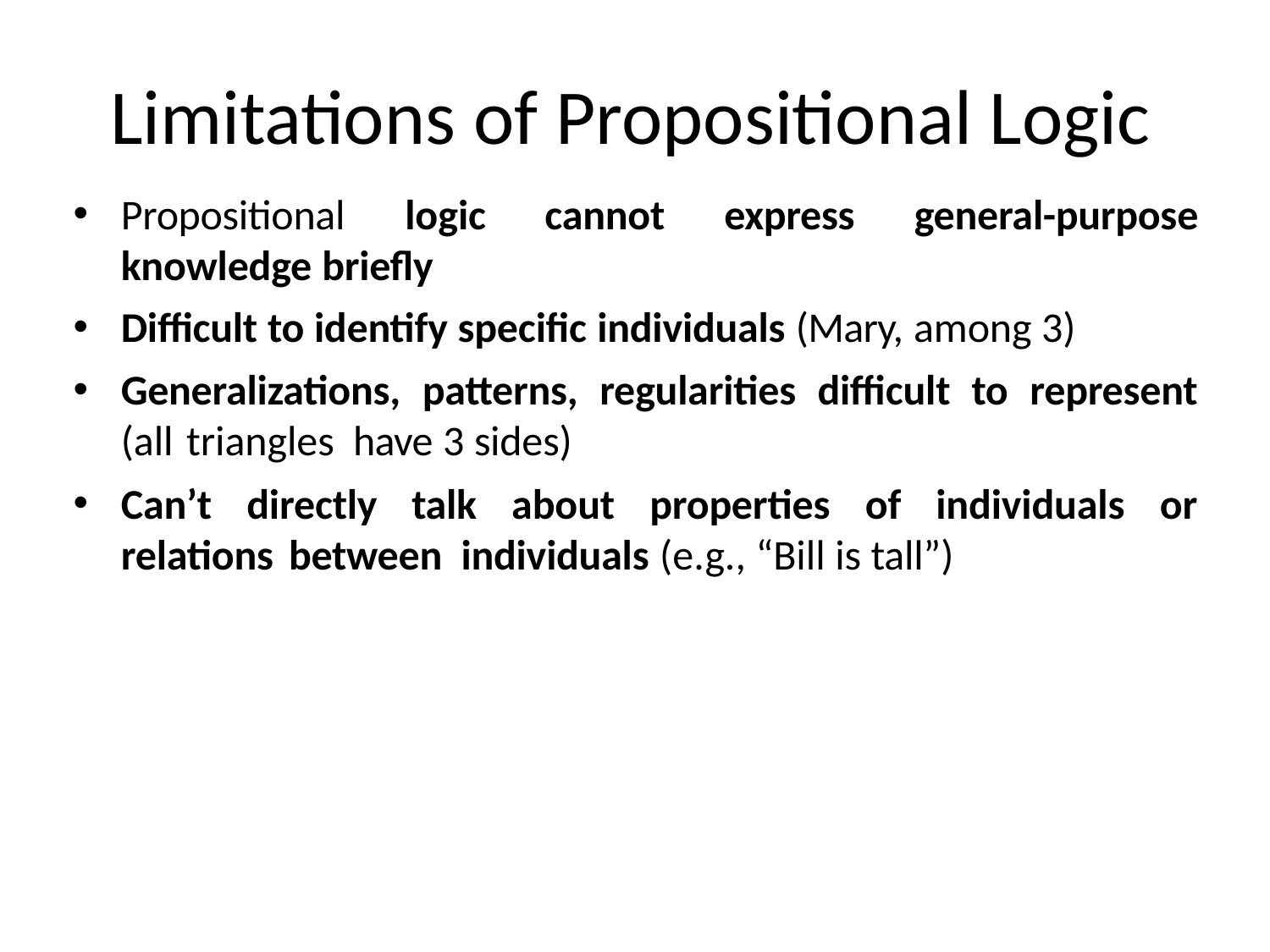

# Limitations of Propositional Logic
Propositional logic cannot express general-purpose knowledge briefly
Difficult to identify specific individuals (Mary, among 3)
Generalizations, patterns, regularities difficult to represent (all triangles  have 3 sides)
Can’t directly talk about properties of individuals or relations between  individuals (e.g., “Bill is tall”)